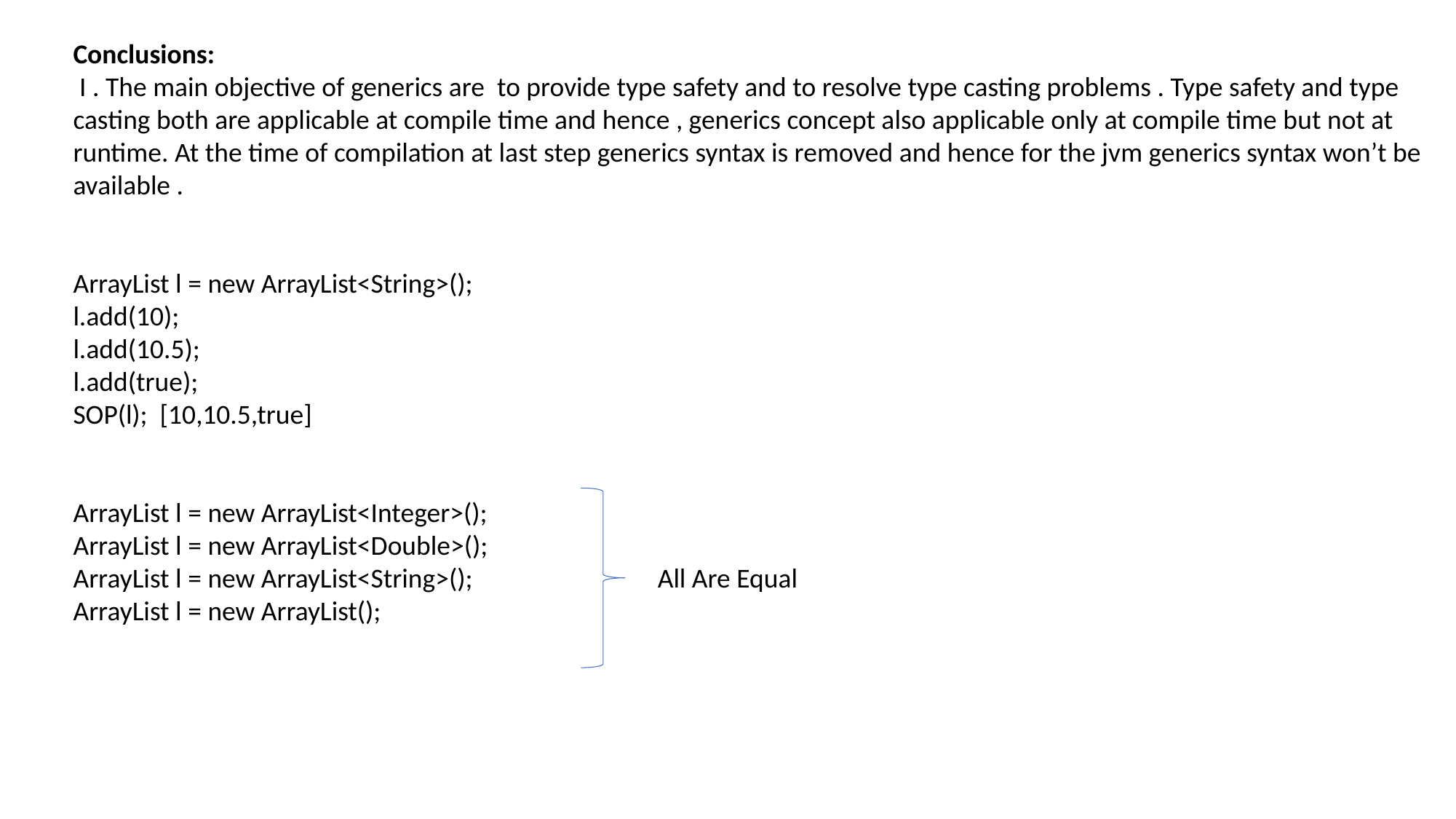

Conclusions:
 I . The main objective of generics are  to provide type safety and to resolve type casting problems . Type safety and type casting both are applicable at compile time and hence , generics concept also applicable only at compile time but not at runtime. At the time of compilation at last step generics syntax is removed and hence for the jvm generics syntax won’t be available .

ArrayList l = new ArrayList<String>();
l.add(10);
l.add(10.5);
l.add(true);
SOP(l);  [10,10.5,true]

ArrayList l = new ArrayList<Integer>();
ArrayList l = new ArrayList<Double>();
ArrayList l = new ArrayList<String>();                              All Are Equal
ArrayList l = new ArrayList();